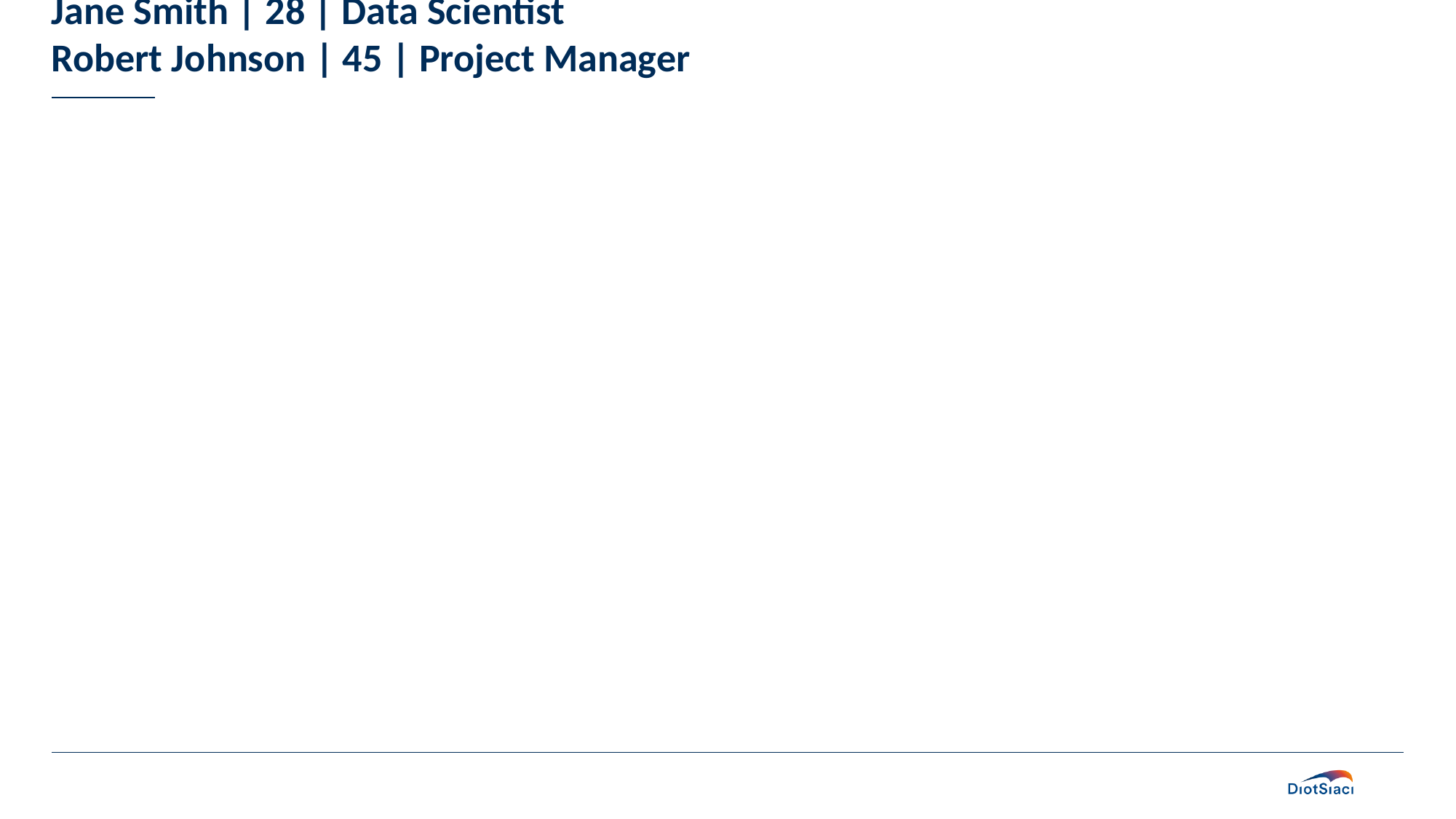

# Table: Name, Age, Occupation
John Doe | 32 | Software Engineer
Jane Smith | 28 | Data Scientist
Robert Johnson | 45 | Project Manager